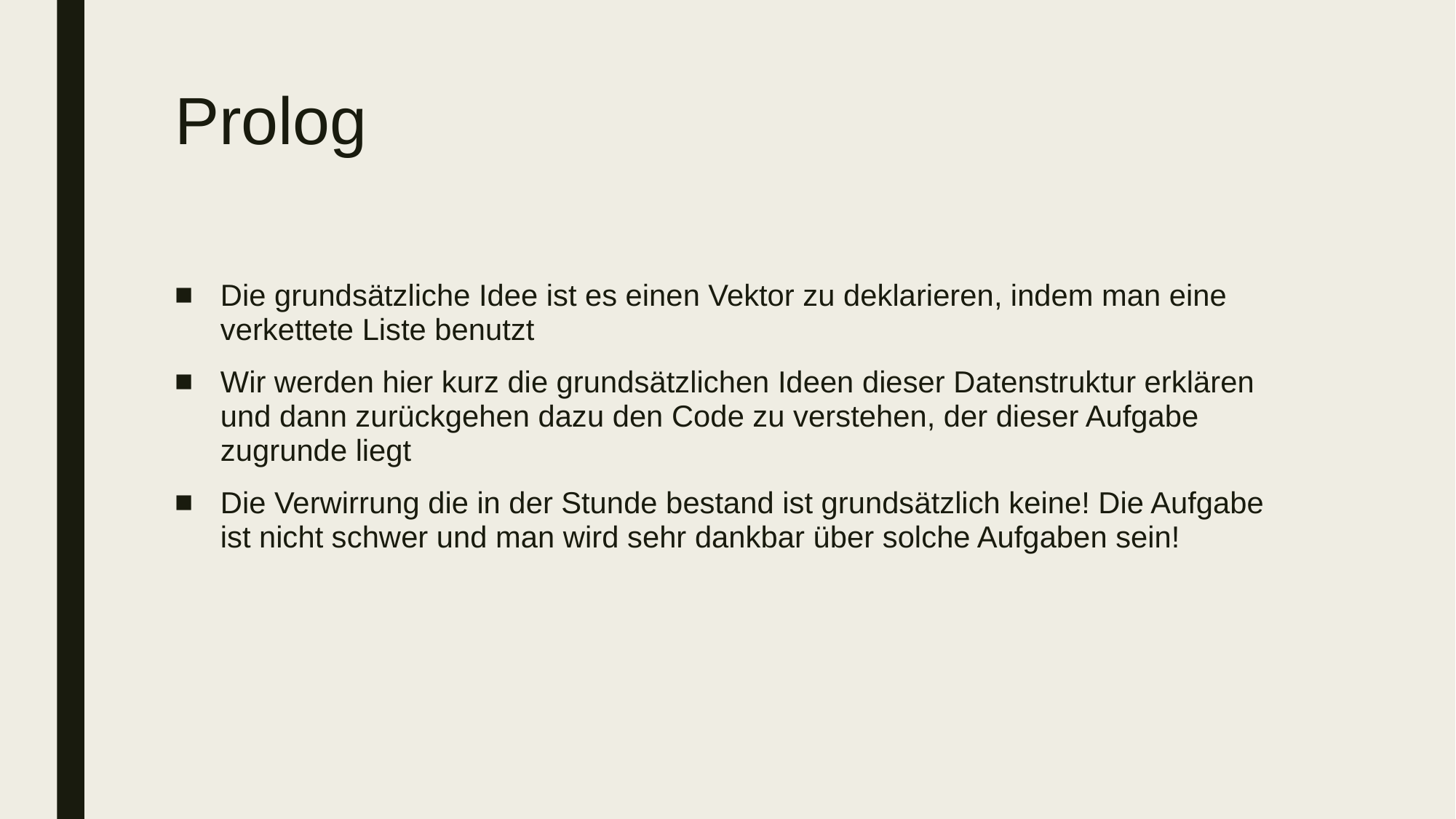

# Prolog
Die grundsätzliche Idee ist es einen Vektor zu deklarieren, indem man eine verkettete Liste benutzt
Wir werden hier kurz die grundsätzlichen Ideen dieser Datenstruktur erklären und dann zurückgehen dazu den Code zu verstehen, der dieser Aufgabe zugrunde liegt
Die Verwirrung die in der Stunde bestand ist grundsätzlich keine! Die Aufgabe ist nicht schwer und man wird sehr dankbar über solche Aufgaben sein!